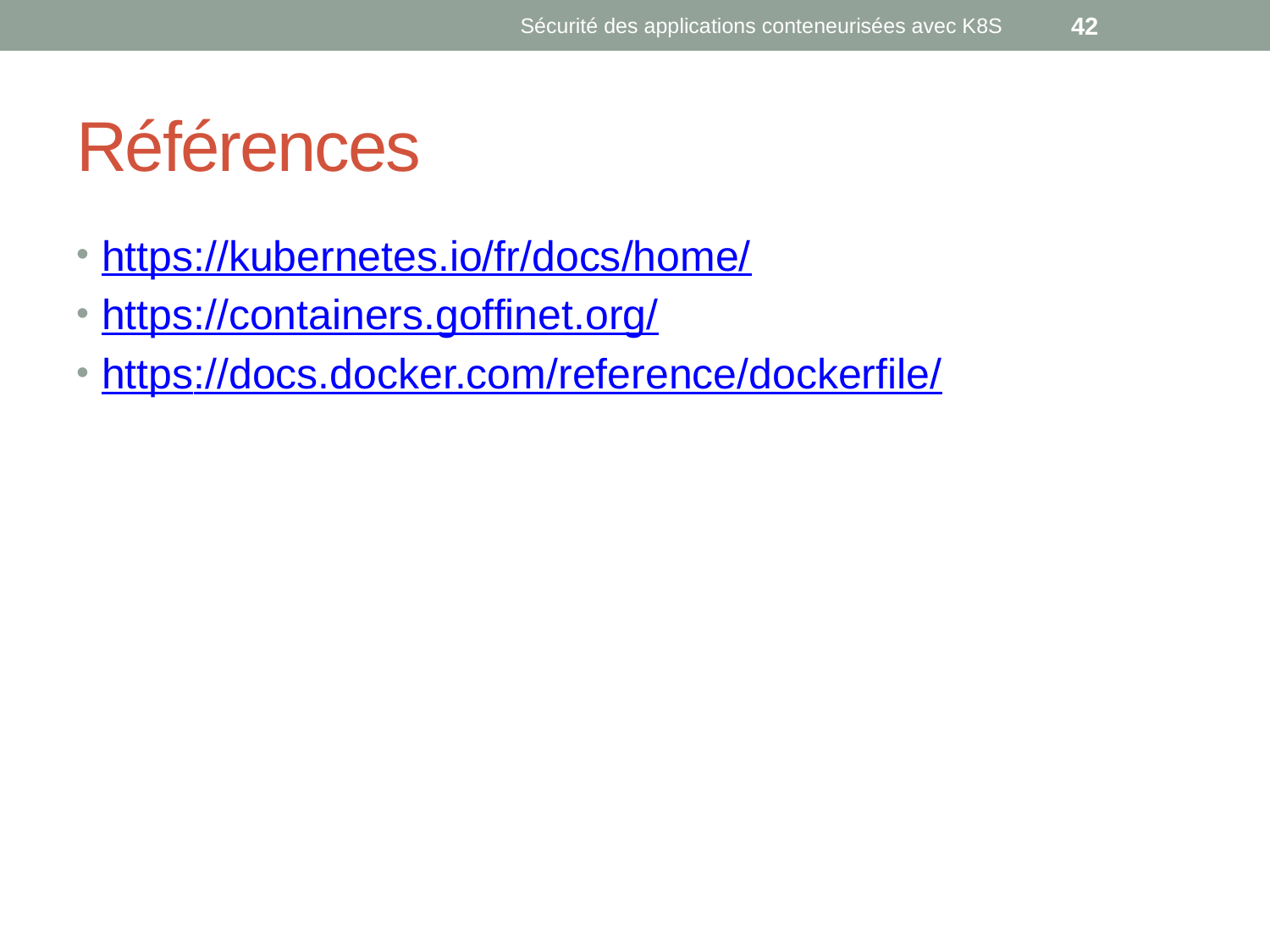

Sécurité des applications conteneurisées avec K8S
42
# Références
https://kubernetes.io/fr/docs/home/
https://containers.goffinet.org/
https://docs.docker.com/reference/dockerfile/